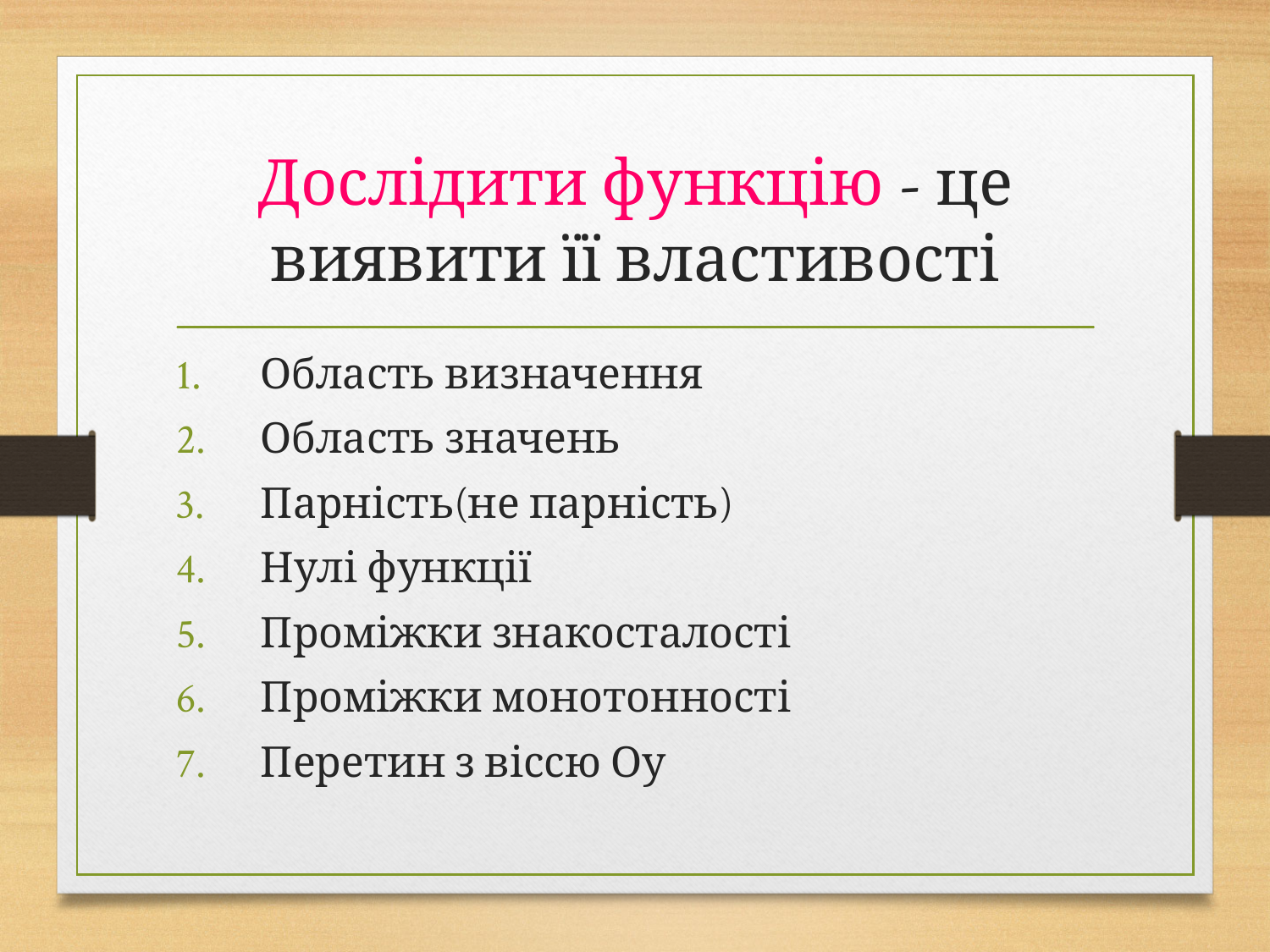

# Дослідити функцію - це виявити її властивості
Область визначення
Область значень
Парність(не парність)
Нулі функції
Проміжки знакосталості
Проміжки монотонності
Перетин з віссю Оу